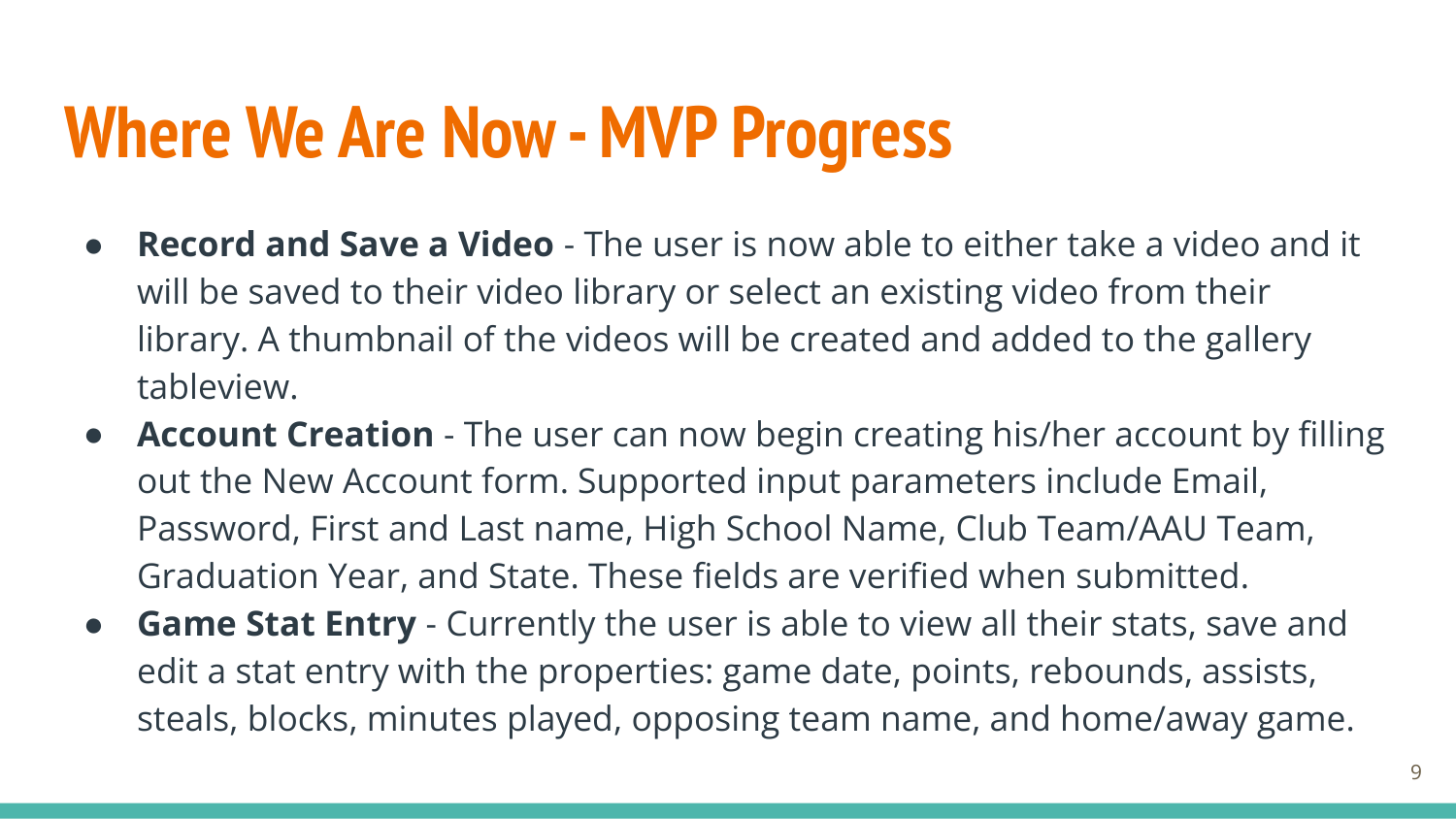

# Where We Are Now - MVP Progress
Record and Save a Video - The user is now able to either take a video and it will be saved to their video library or select an existing video from their library. A thumbnail of the videos will be created and added to the gallery tableview.
Account Creation - The user can now begin creating his/her account by filling out the New Account form. Supported input parameters include Email, Password, First and Last name, High School Name, Club Team/AAU Team, Graduation Year, and State. These fields are verified when submitted.
Game Stat Entry - Currently the user is able to view all their stats, save and edit a stat entry with the properties: game date, points, rebounds, assists, steals, blocks, minutes played, opposing team name, and home/away game.
9